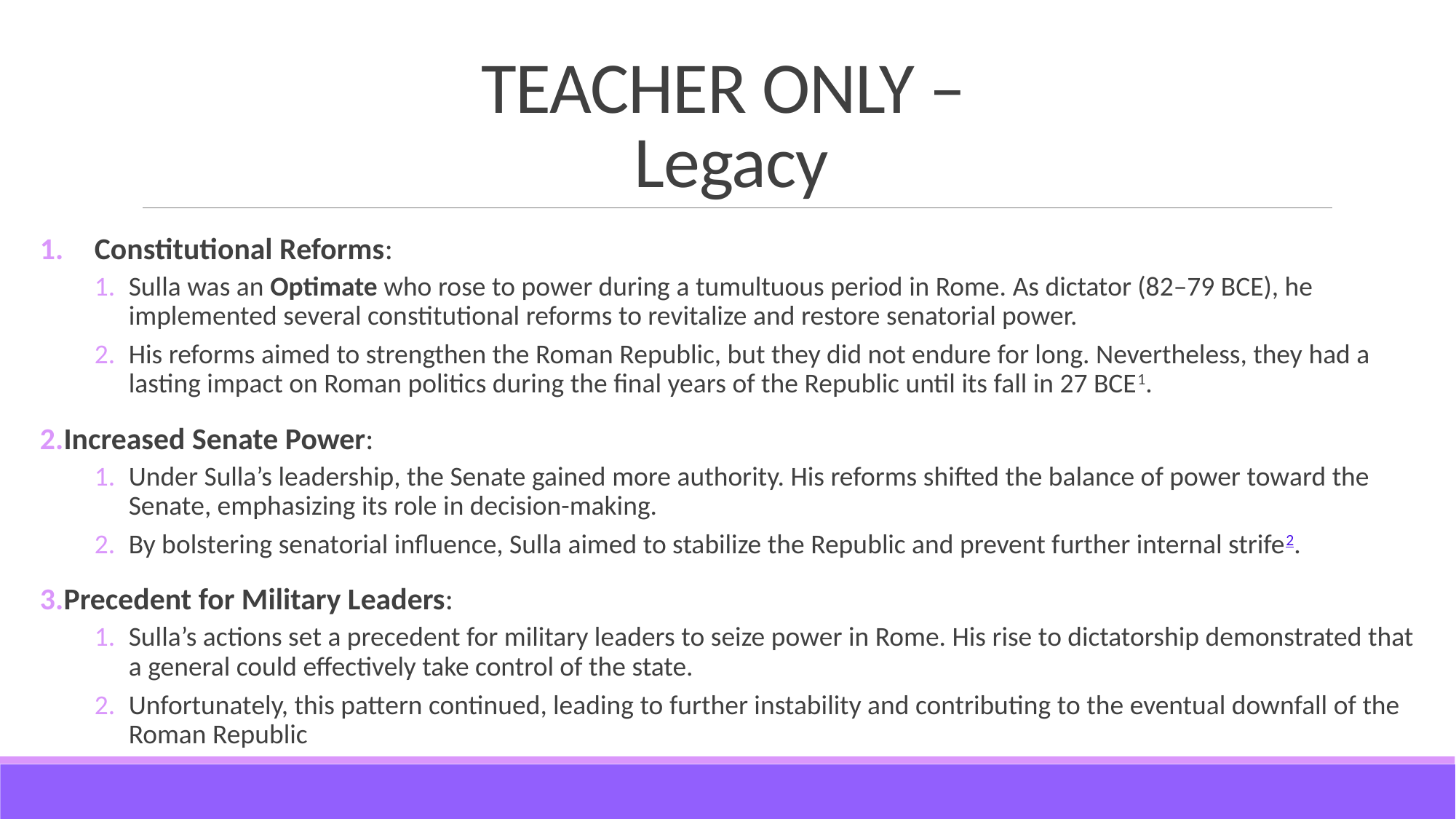

# TEACHER ONLY – Legacy
Constitutional Reforms:
Sulla was an Optimate who rose to power during a tumultuous period in Rome. As dictator (82–79 BCE), he implemented several constitutional reforms to revitalize and restore senatorial power.
His reforms aimed to strengthen the Roman Republic, but they did not endure for long. Nevertheless, they had a lasting impact on Roman politics during the final years of the Republic until its fall in 27 BCE1.
Increased Senate Power:
Under Sulla’s leadership, the Senate gained more authority. His reforms shifted the balance of power toward the Senate, emphasizing its role in decision-making.
By bolstering senatorial influence, Sulla aimed to stabilize the Republic and prevent further internal strife2.
Precedent for Military Leaders:
Sulla’s actions set a precedent for military leaders to seize power in Rome. His rise to dictatorship demonstrated that a general could effectively take control of the state.
Unfortunately, this pattern continued, leading to further instability and contributing to the eventual downfall of the Roman Republic